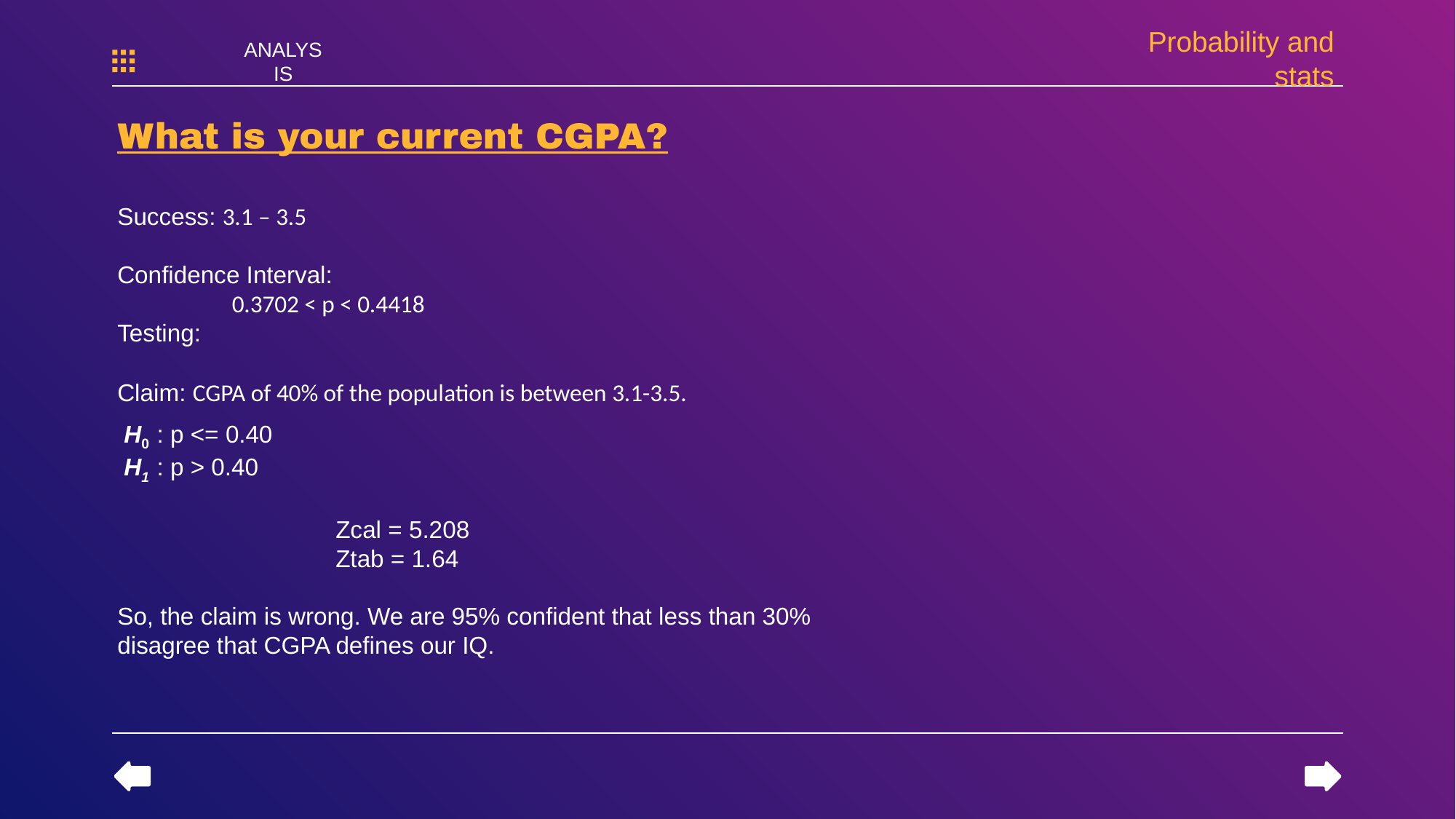

Probability and stats
ANALYSIS

What is your current CGPA?
Success: 3.1 – 3.5

Confidence Interval:
	 0.3702 < p < 0.4418
Testing:

Claim: CGPA of 40% of the population is between 3.1-3.5.
 H0  : p <= 0.40
 H1  : p > 0.40

		Zcal = 5.208
		Ztab = 1.64

So, the claim is wrong. We are 95% confident that less than 30% disagree that CGPA defines our IQ.